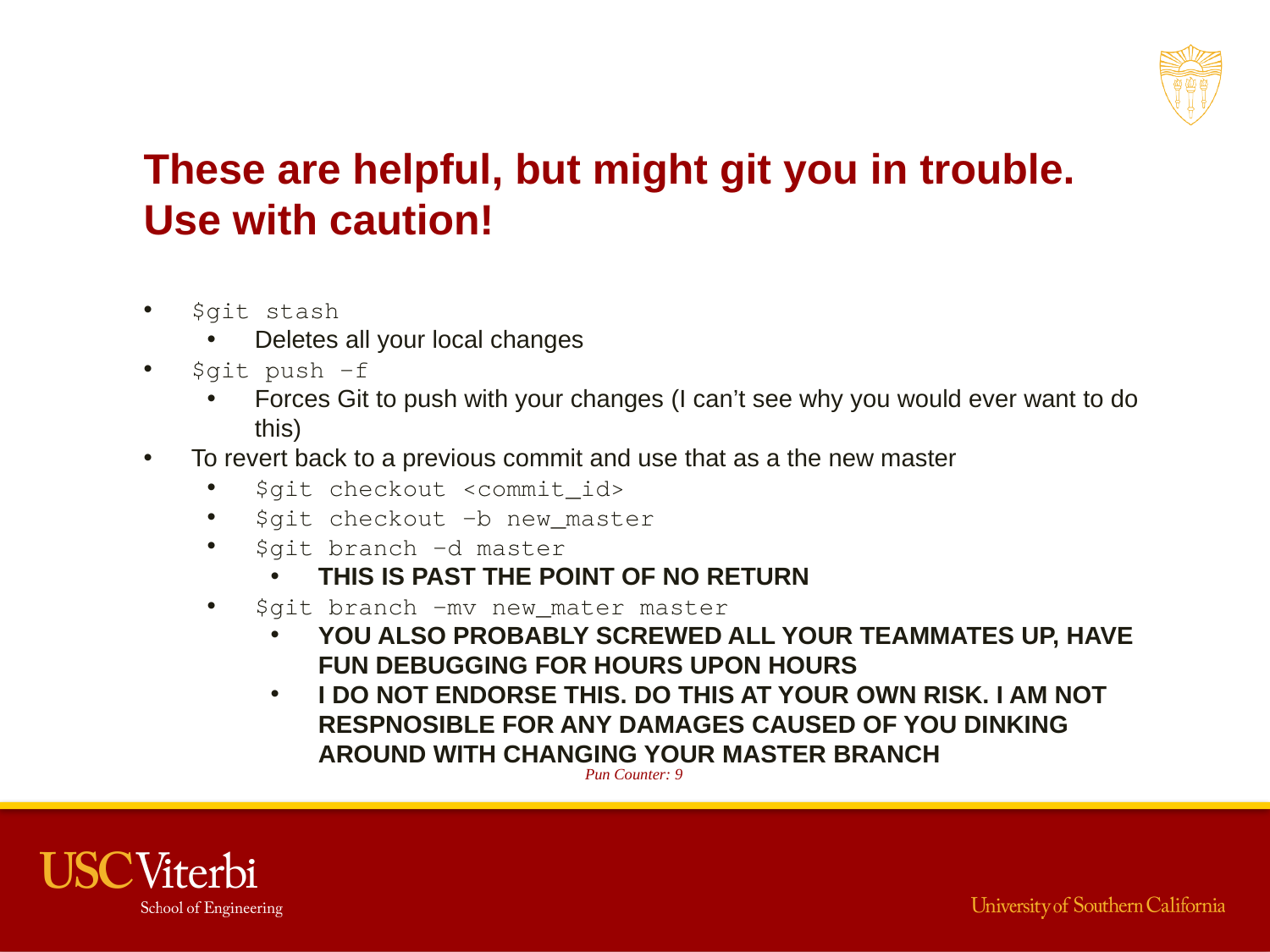

These are helpful, but might git you in trouble.
Use with caution!

$git stash
Deletes all your local changes
$git push -f
Forces Git to push with your changes (I can’t see why you would ever want to do this)
To revert back to a previous commit and use that as a the new master
$git checkout <commit_id>
$git checkout –b new_master
$git branch –d master
THIS IS PAST THE POINT OF NO RETURN
$git branch –mv new_mater master
YOU ALSO PROBABLY SCREWED ALL YOUR TEAMMATES UP, HAVE FUN DEBUGGING FOR HOURS UPON HOURS
I DO NOT ENDORSE THIS. DO THIS AT YOUR OWN RISK. I AM NOT RESPNOSIBLE FOR ANY DAMAGES CAUSED OF YOU DINKING AROUND WITH CHANGING YOUR MASTER BRANCH
Pun Counter: 9